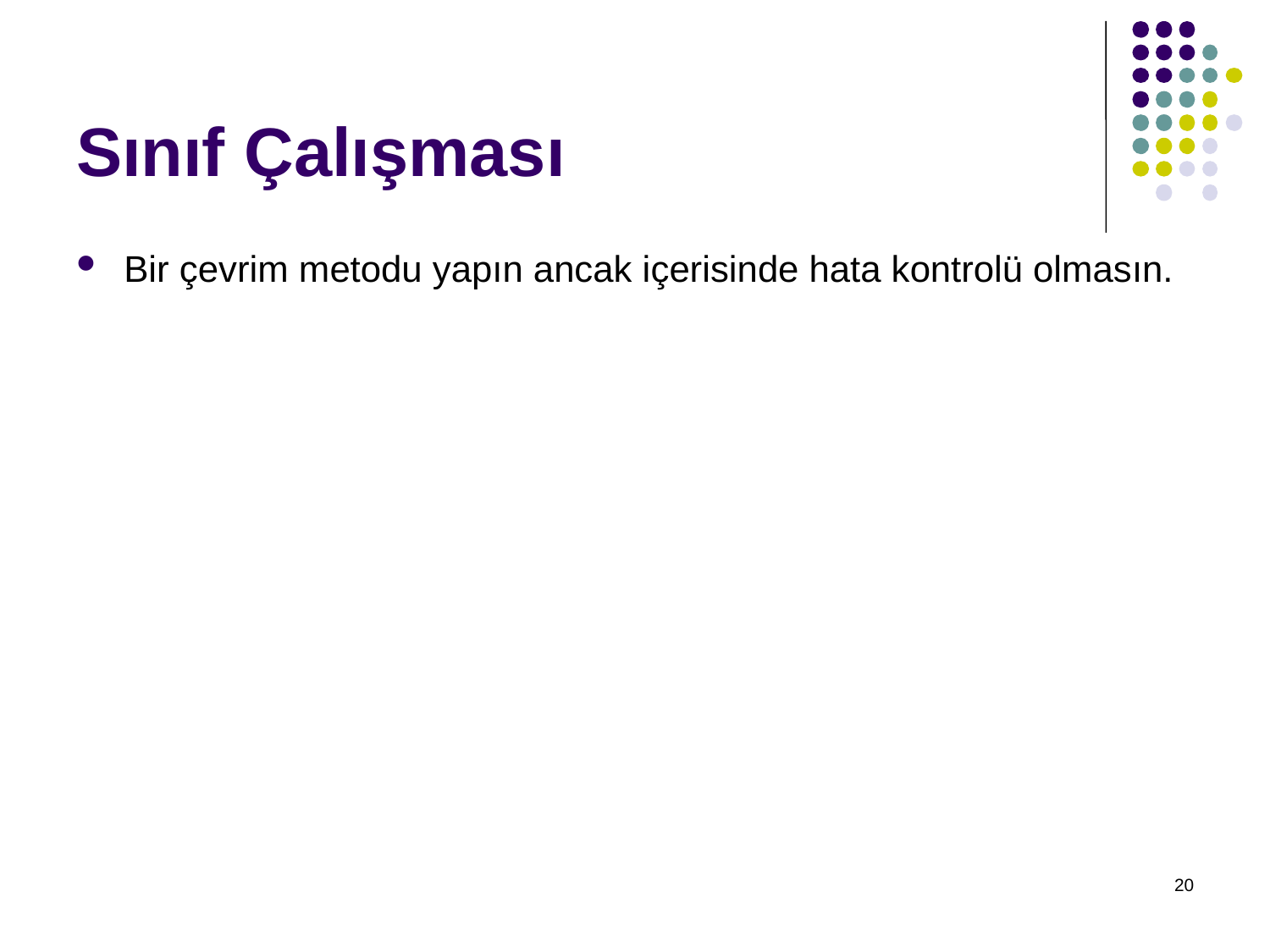

# Sınıf Çalışması
Bir çevrim metodu yapın ancak içerisinde hata kontrolü olmasın.

20